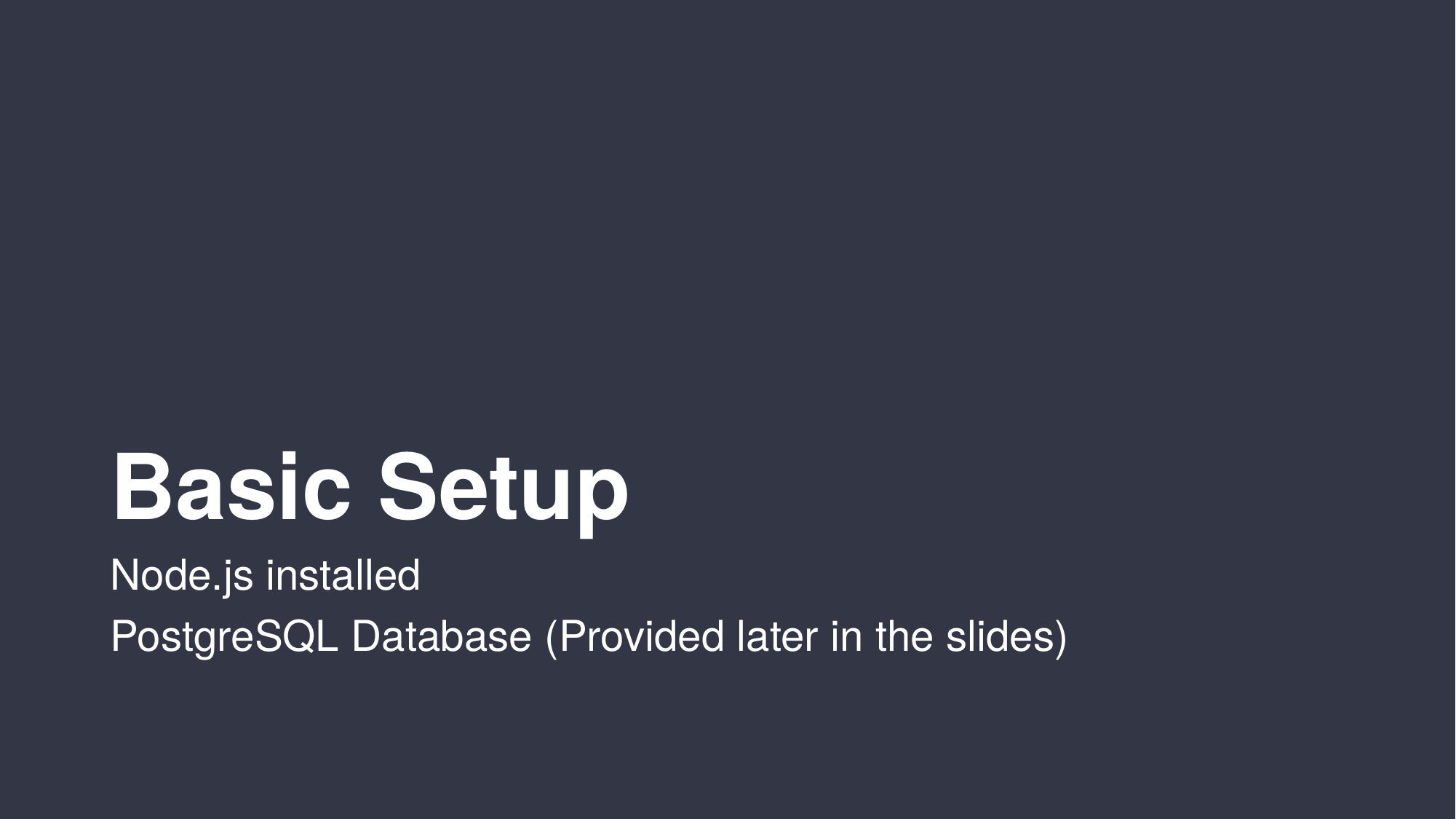

# Basic Setup
Node.js installed
PostgreSQL Database (Provided later in the slides)